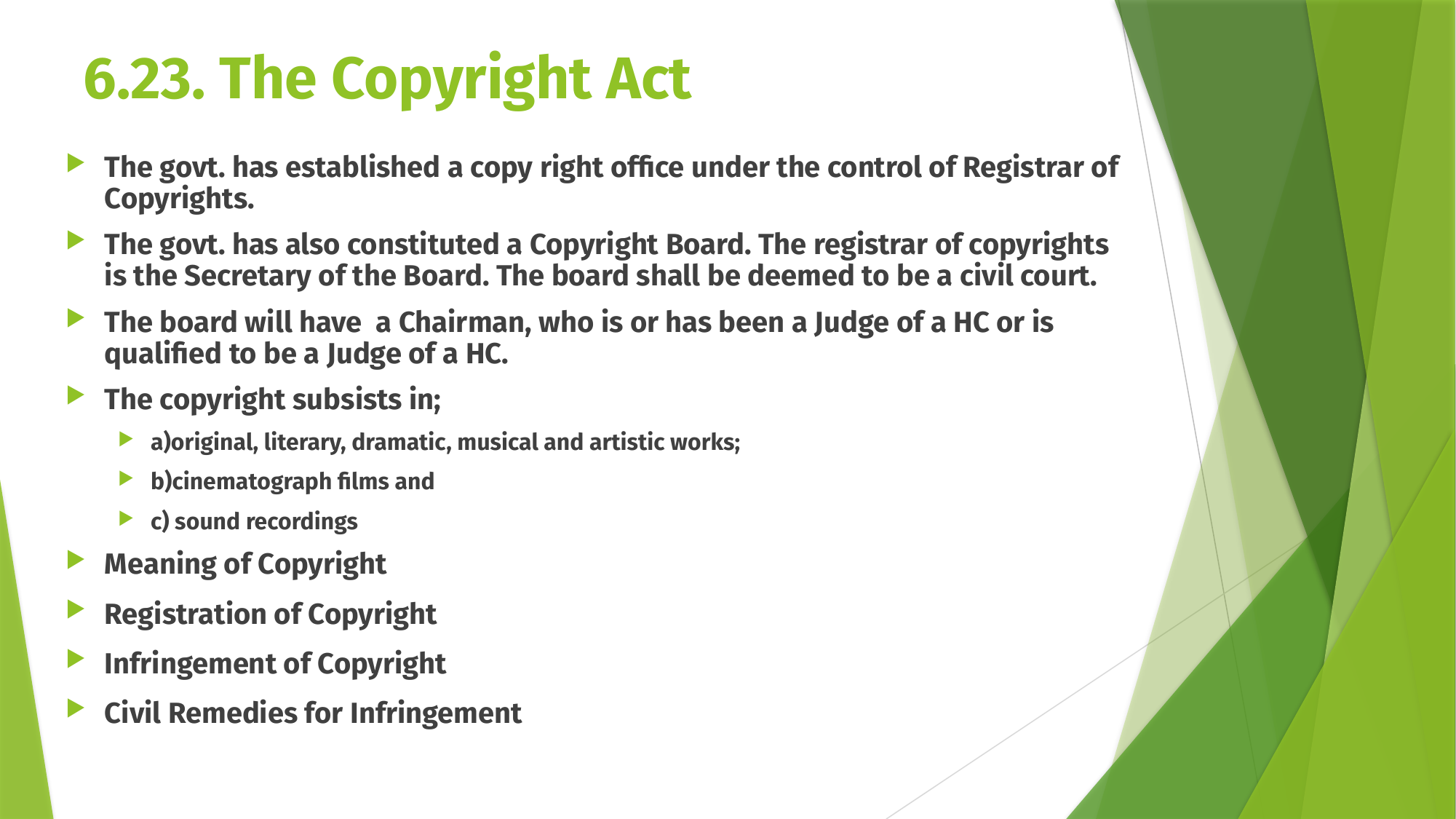

# 6.23. The Copyright Act
The govt. has established a copy right office under the control of Registrar of Copyrights.
The govt. has also constituted a Copyright Board. The registrar of copyrights is the Secretary of the Board. The board shall be deemed to be a civil court.
The board will have  a Chairman, who is or has been a Judge of a HC or is qualified to be a Judge of a HC.
The copyright subsists in;
a)original, literary, dramatic, musical and artistic works;
b)cinematograph films and
c) sound recordings
Meaning of Copyright
Registration of Copyright
Infringement of Copyright
Civil Remedies for Infringement